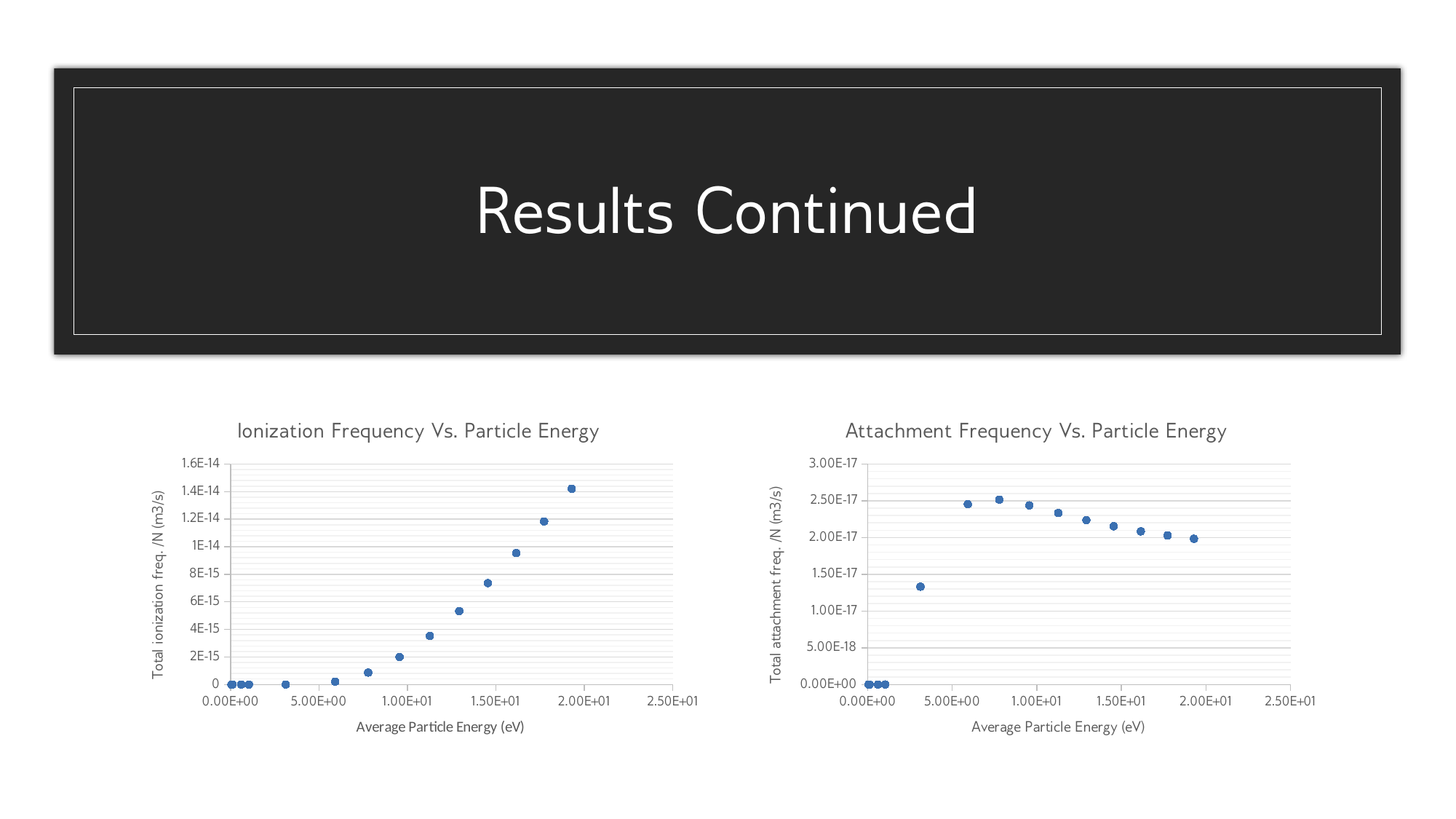

# Results Continued

### Chart: Ionization Frequency Vs. Particle Energy

| Category | Total ionization freq. /N (m3/s) |
|---|---|

### Chart: Attachment Frequency Vs. Particle Energy

| Category | Total attachment freq. /N (m3/s) |  |
|---|---|---|